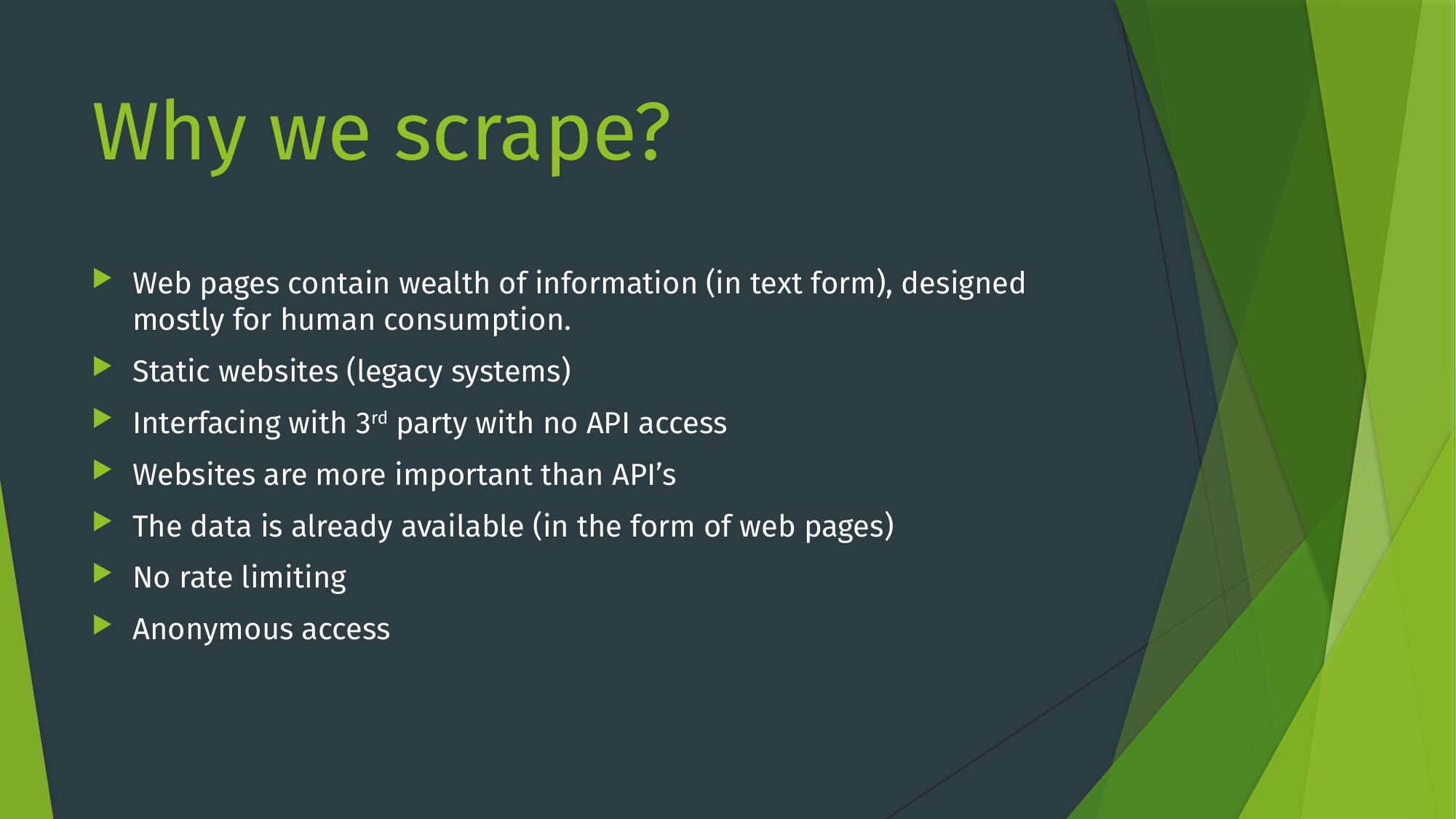

# Why we scrape?
Web pages contain wealth of information (in text form), designed mostly for human consumption.
Static websites (legacy systems)
Interfacing with 3rd party with no API access
Websites are more important than API’s
The data is already available (in the form of web pages)
No rate limiting
Anonymous access